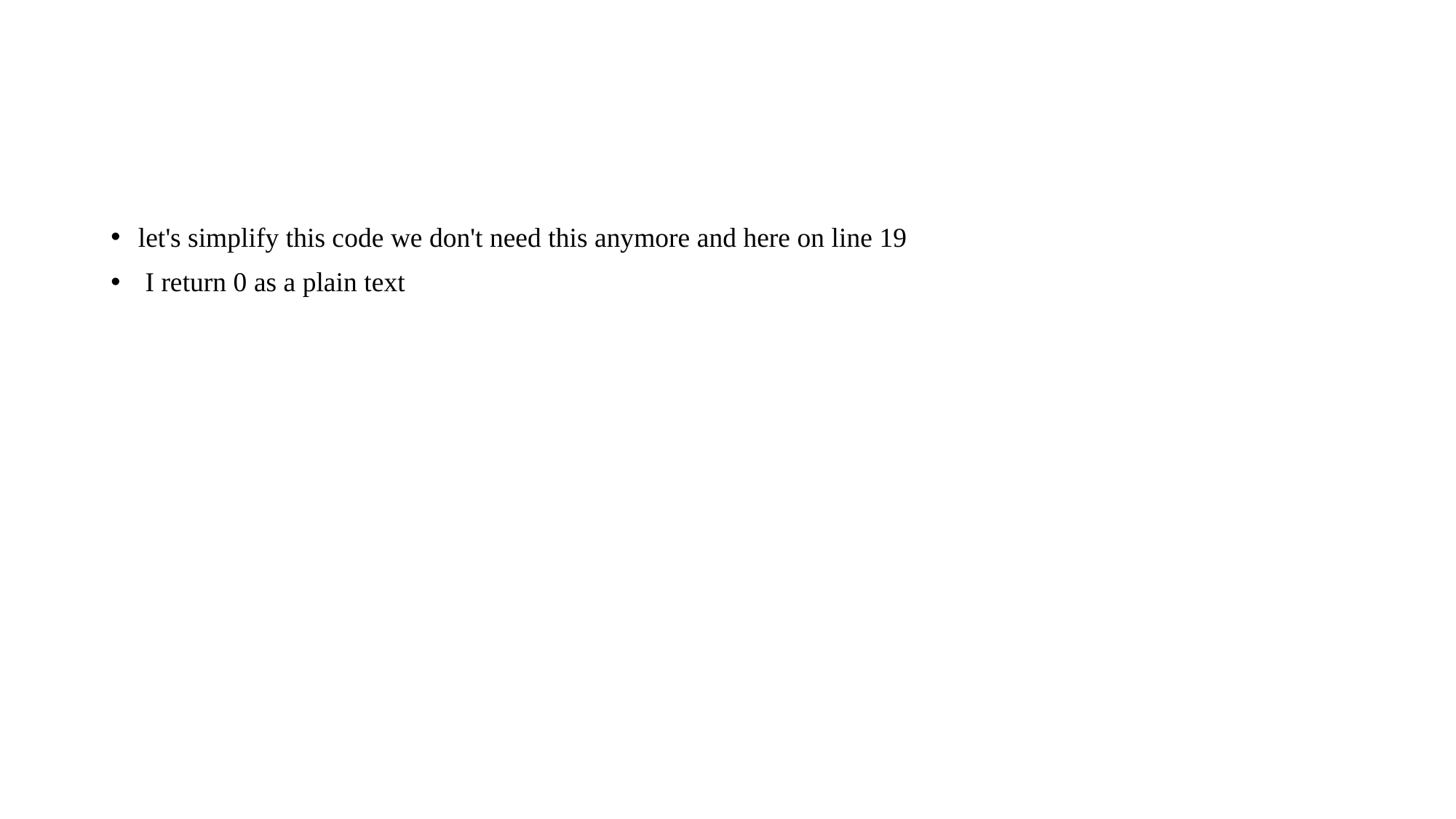

#
let's simplify this code we don't need this anymore and here on line 19
 I return 0 as a plain text